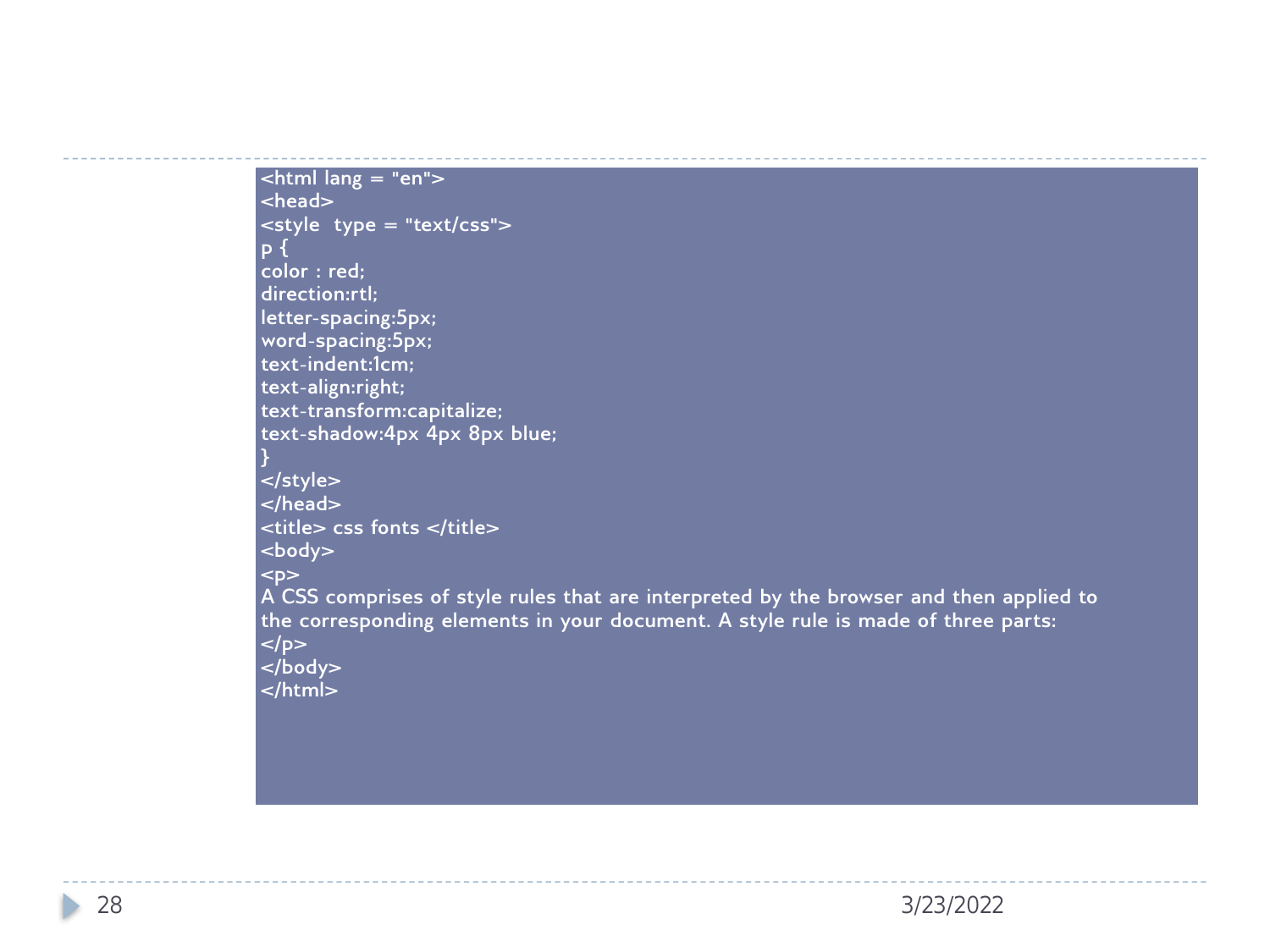

| <html lang = "en"> <head> <style type = "text/css"> p { color : red; direction:rtl; letter-spacing:5px; word-spacing:5px; text-indent:1cm; text-align:right; text-transform:capitalize; text-shadow:4px 4px 8px blue; } </style> </head> <title> css fonts </title> <body> <p> A CSS comprises of style rules that are interpreted by the browser and then applied to the corresponding elements in your document. A style rule is made of three parts: </p> </body> </html> |
| --- |
28
3/23/2022